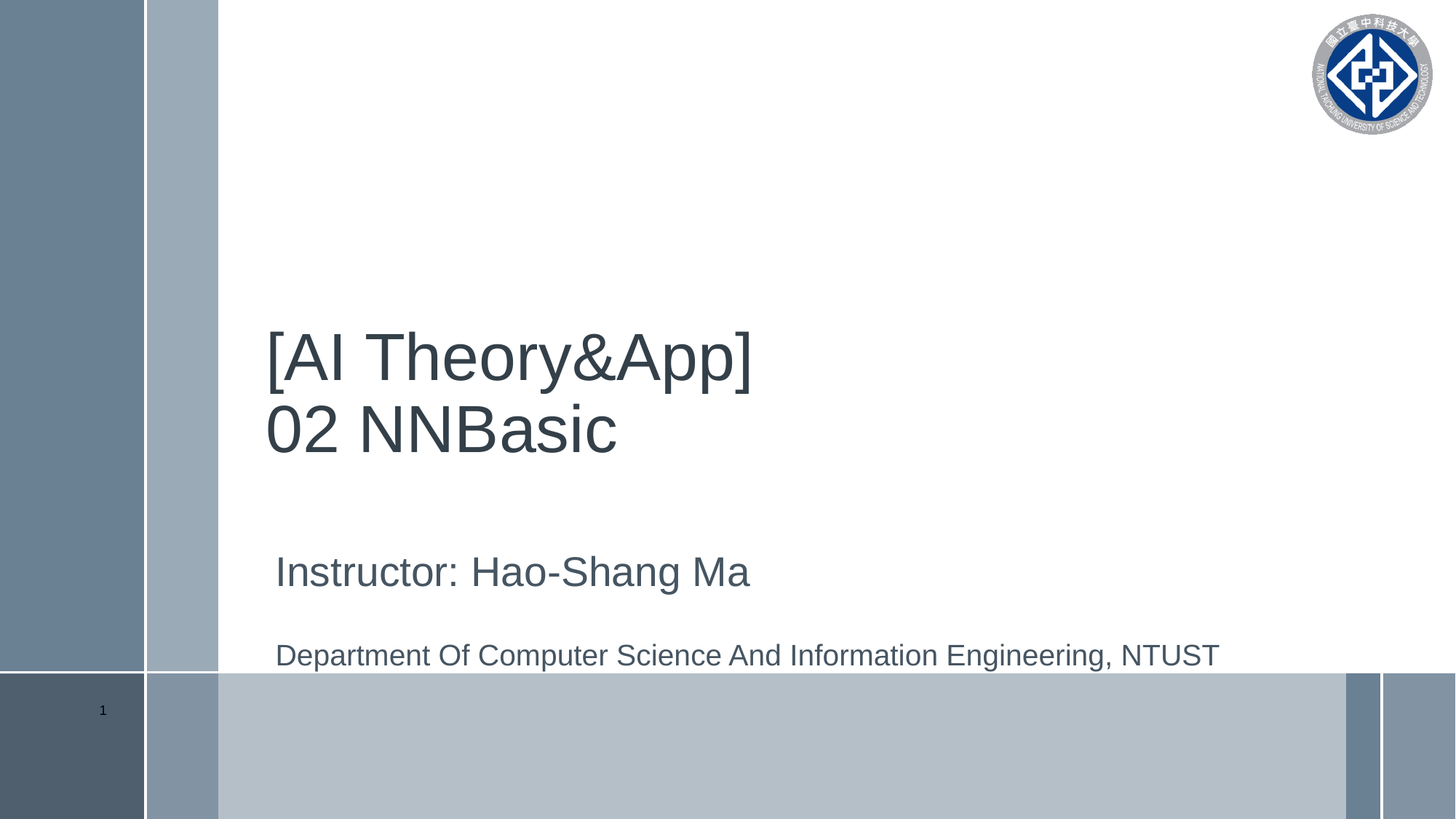

# [AI Theory&App] 02 NNBasic
Instructor: Hao-Shang Ma

Department Of Computer Science And Information Engineering, NTUST
1